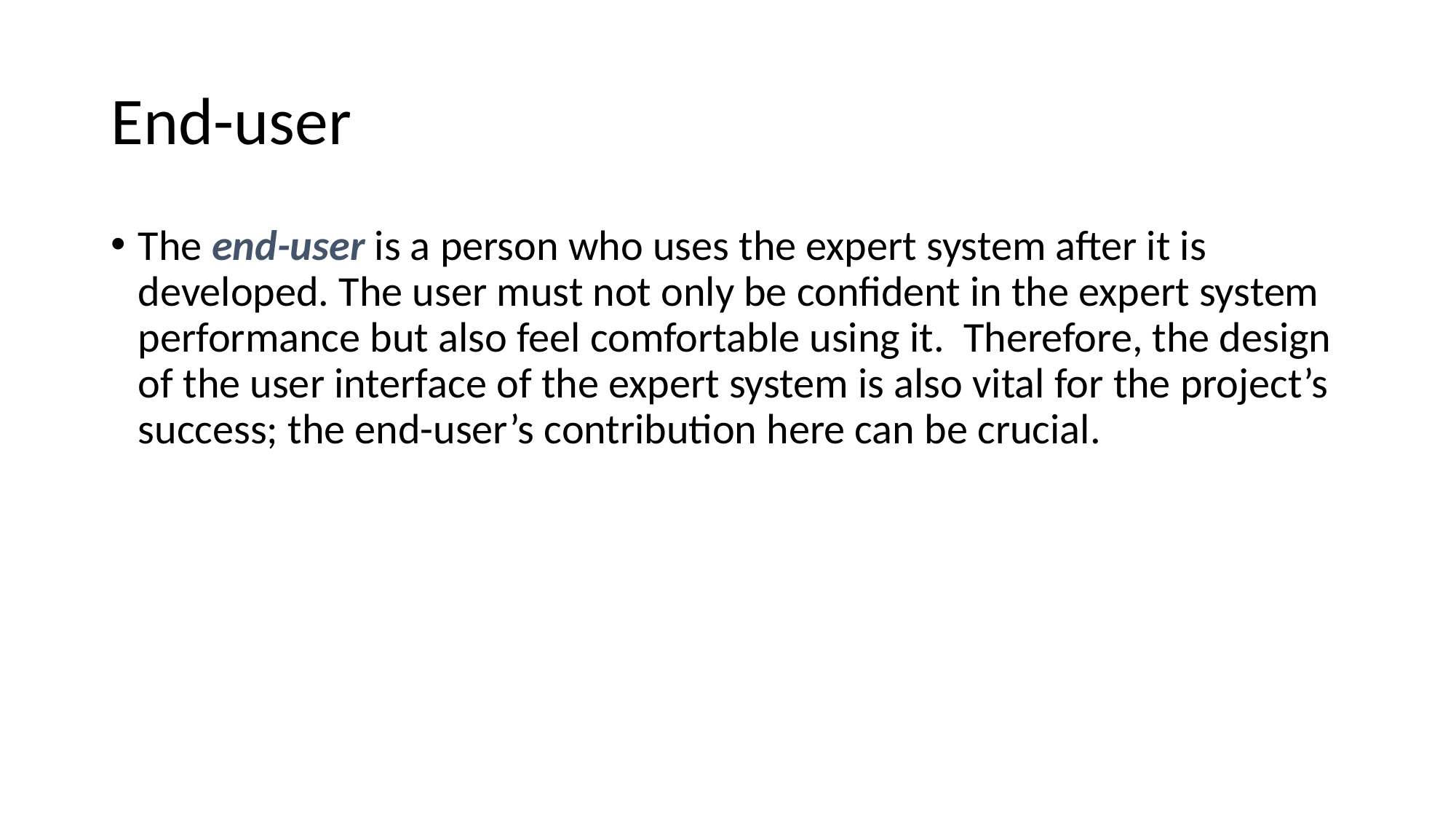

# End-user
The end-user is a person who uses the expert system after it is developed. The user must not only be confident in the expert system performance but also feel comfortable using it.  Therefore, the design of the user interface of the expert system is also vital for the project’s success; the end-user’s contribution here can be crucial.